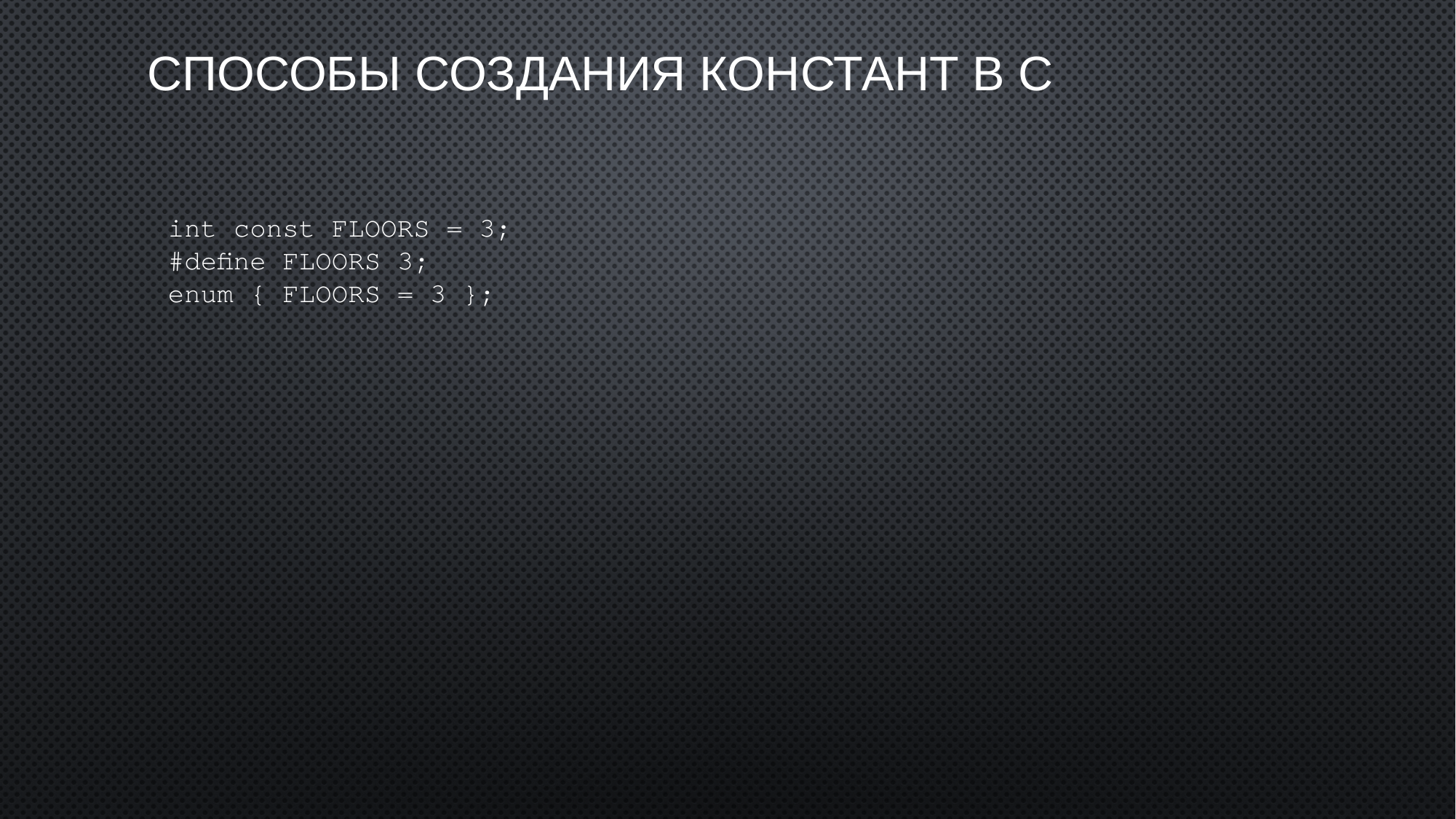

# Способы создания констант в с
int const FLOORS = 3;
#define FLOORS 3;
enum { FLOORS = 3 };